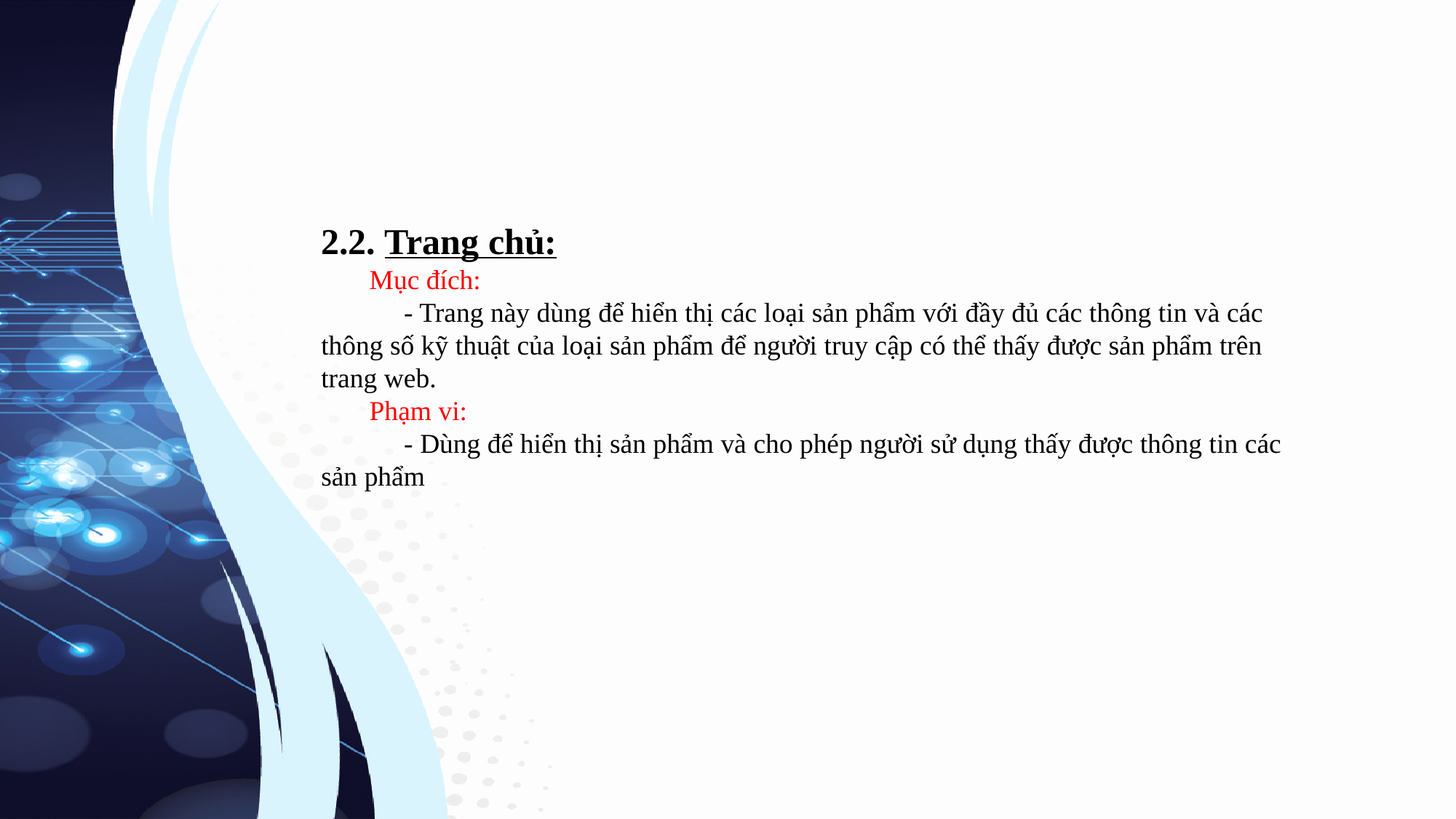

2.2. Trang chủ:
       Mục đích:
            - Trang này dùng để hiển thị các loại sản phẩm với đầy đủ các thông tin và các thông số kỹ thuật của loại sản phẩm để người truy cập có thể thấy được sản phẩm trên trang web.
       Phạm vi:
            - Dùng để hiển thị sản phẩm và cho phép người sử dụng thấy được thông tin các sản phẩm